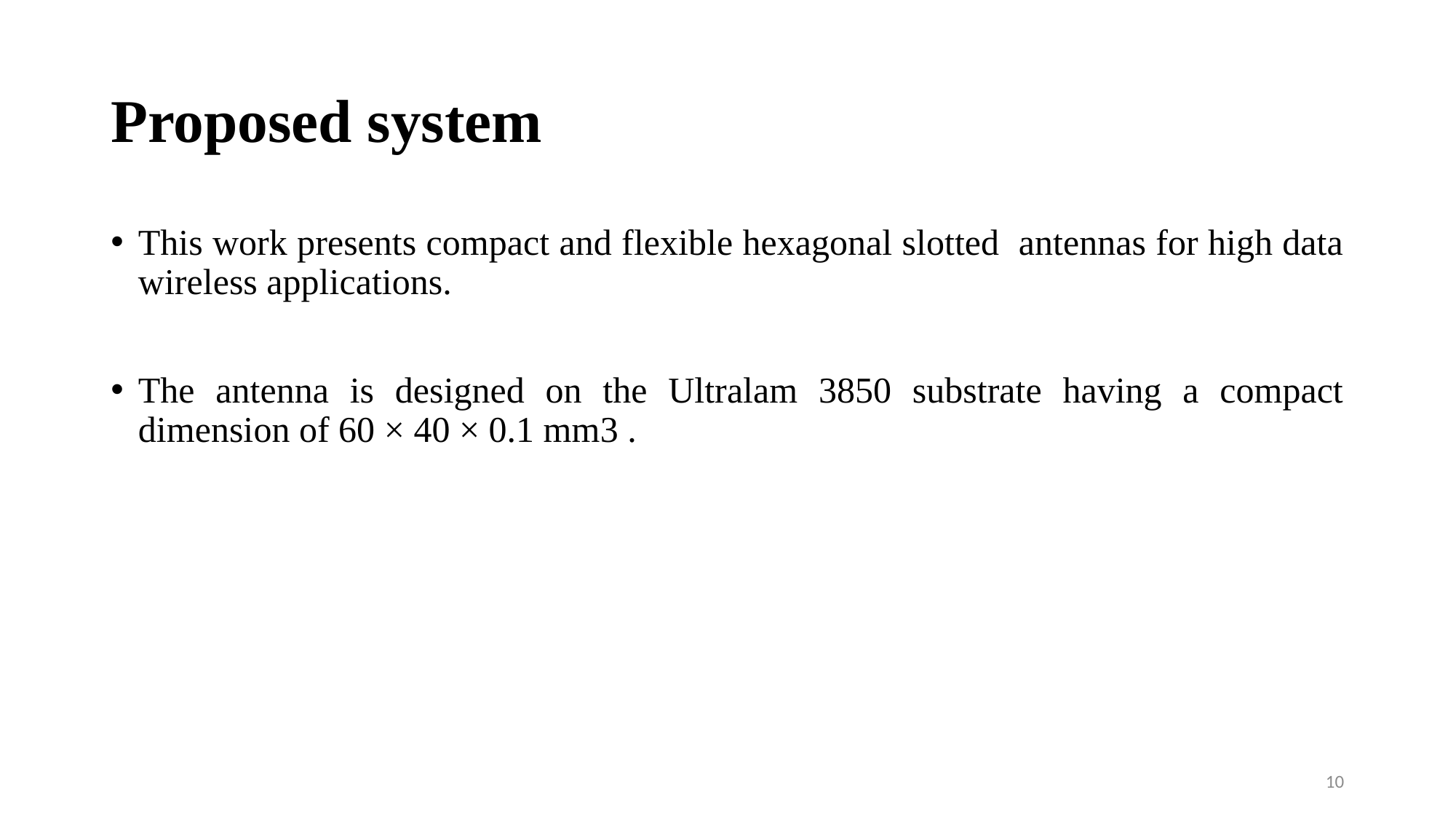

# Proposed system
This work presents compact and flexible hexagonal slotted  antennas for high data wireless applications.

The antenna is designed on the Ultralam 3850 substrate having a compact dimension of 60 × 40 × 0.1 mm3 .
10